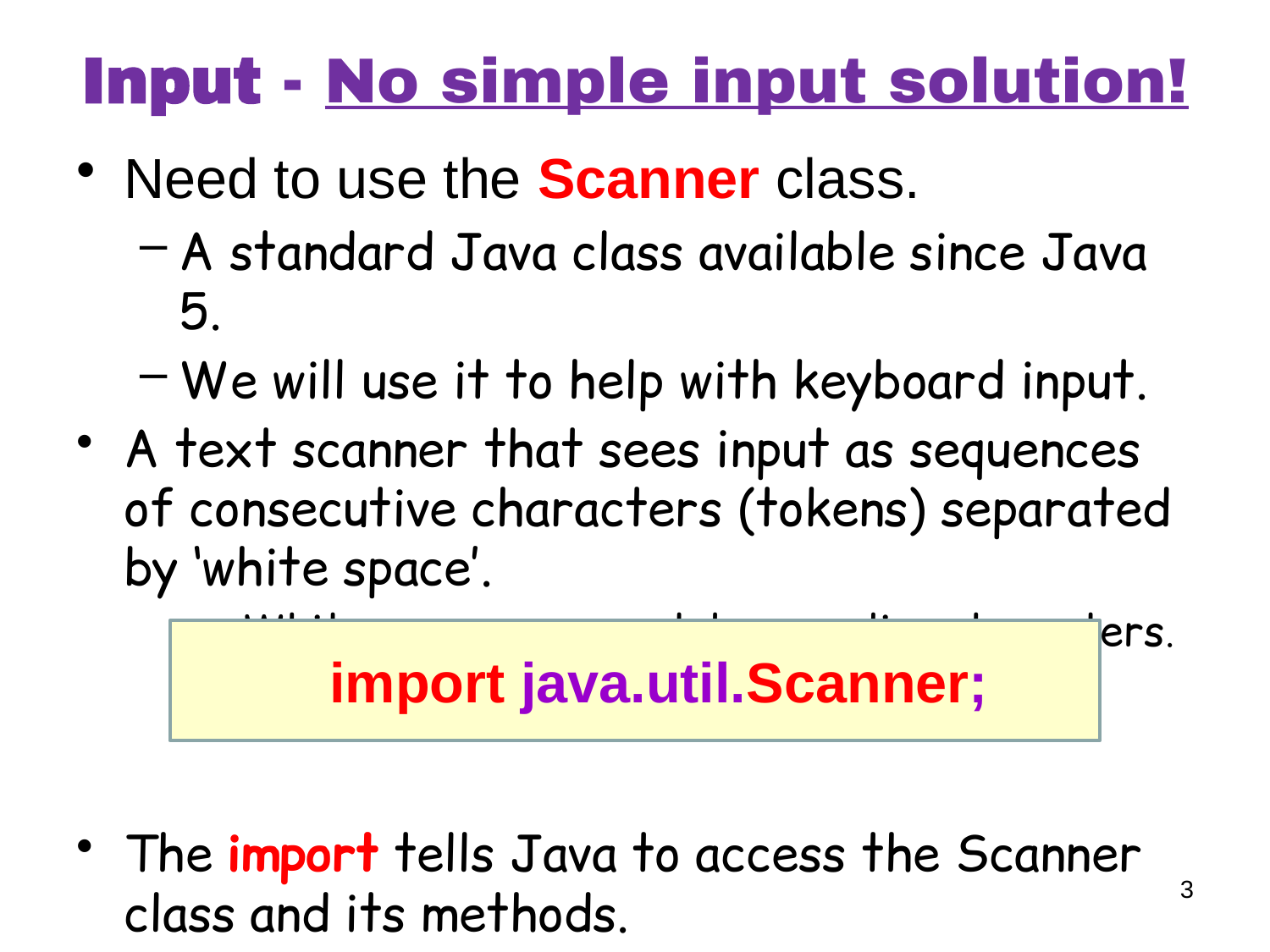

# Input - No simple input solution!
Need to use the Scanner class.
A standard Java class available since Java 5.
We will use it to help with keyboard input.
A text scanner that sees input as sequences of consecutive characters (tokens) separated by ‘white space’.
White space: spaces, tabs, new line characters.

The import tells Java to access the Scanner class and its methods.

import java.util.Scanner;
3